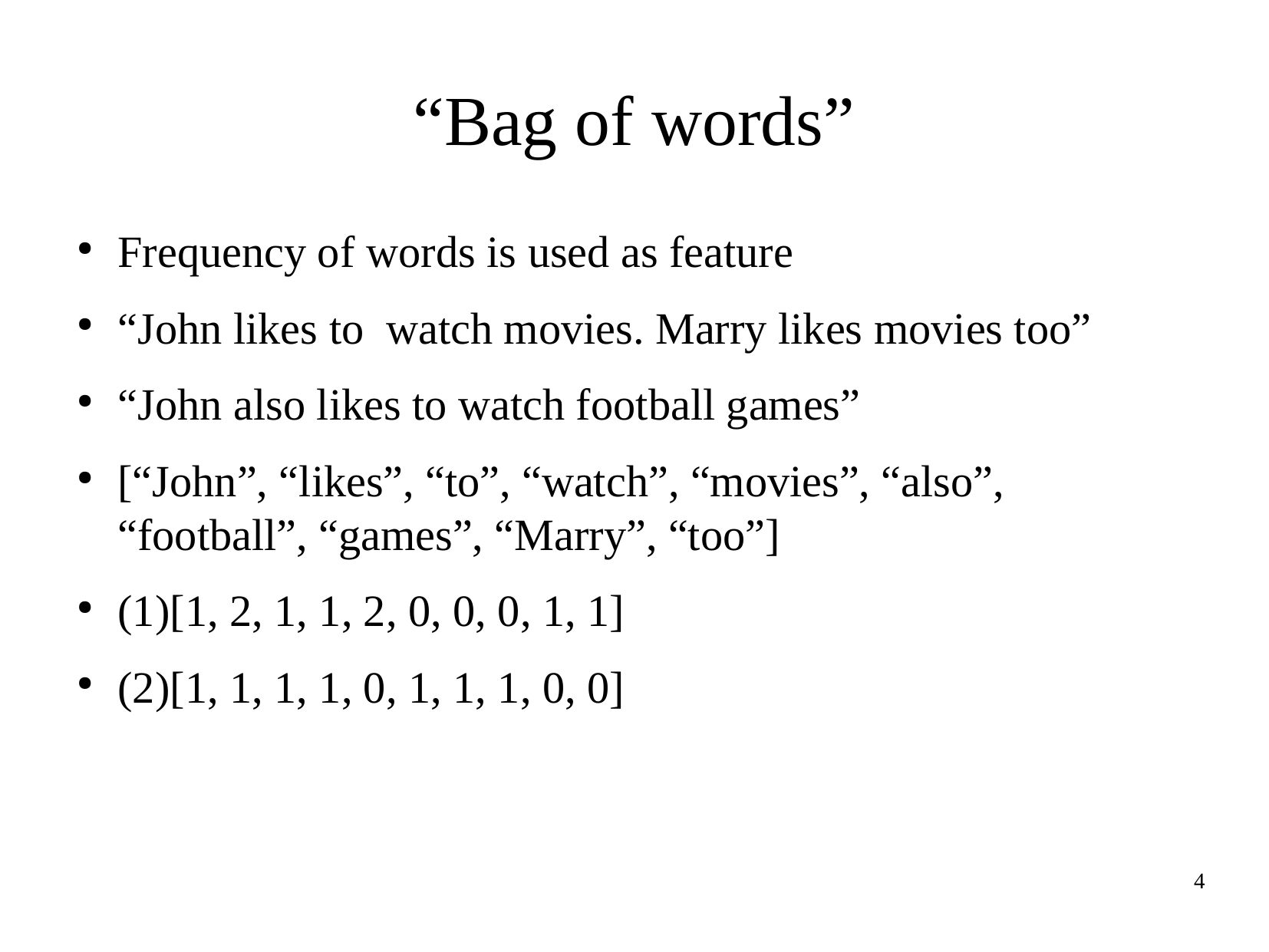

“Bag of words”
Frequency of words is used as feature
“John likes to  watch movies. Marry likes movies too”
“John also likes to watch football games”
[“John”, “likes”, “to”, “watch”, “movies”, “also”, “football”, “games”, “Marry”, “too”]
(1)[1, 2, 1, 1, 2, 0, 0, 0, 1, 1]
(2)[1, 1, 1, 1, 0, 1, 1, 1, 0, 0]
4